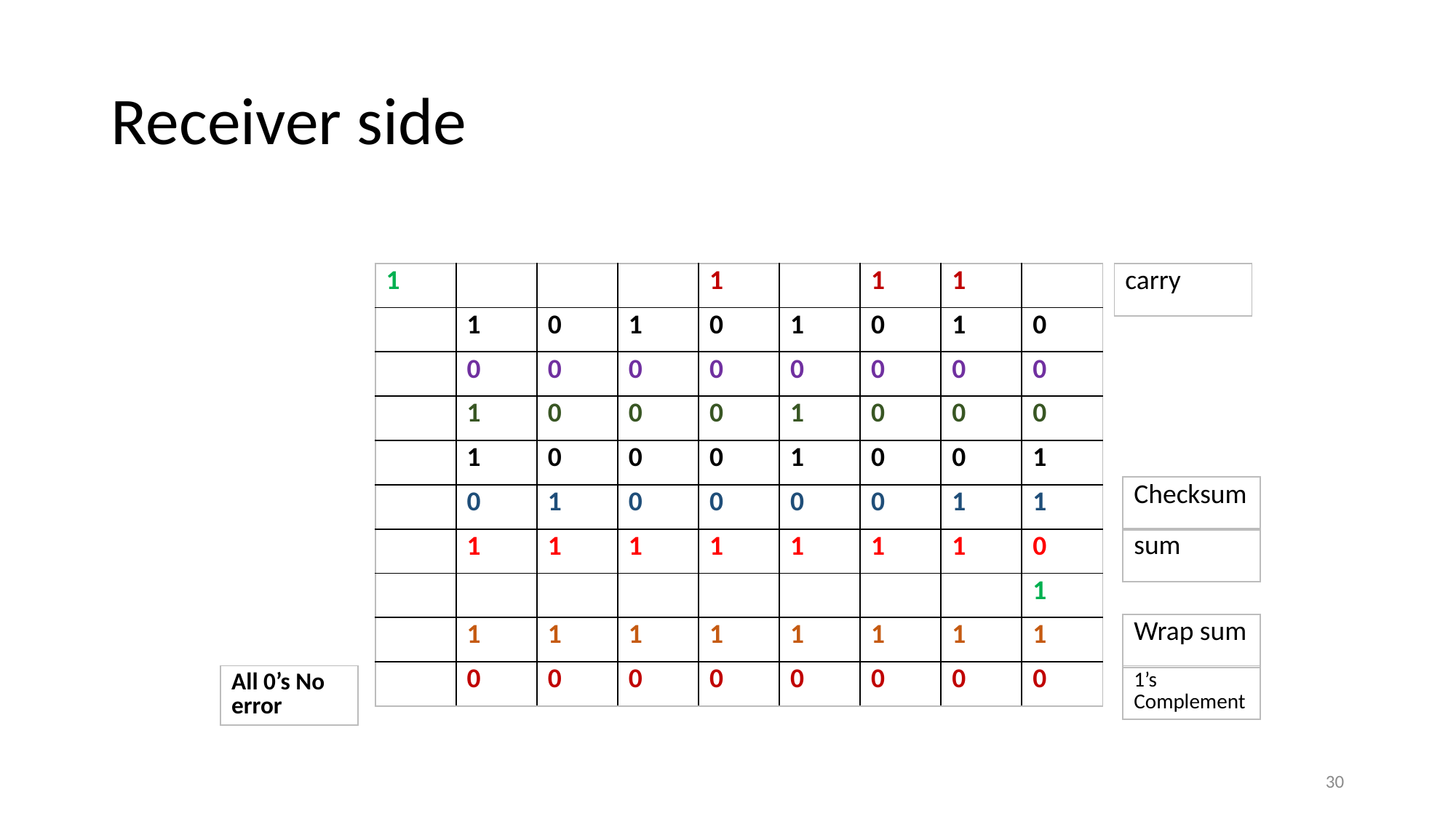

# Receiver side
L

| 1 |  |  |  | 1 |  | 1 | 1 |  |
| --- | --- | --- | --- | --- | --- | --- | --- | --- |
|  | 1 | 0 | 1 | 0 | 1 | 0 | 1 | 0 |
|  | 0 | 0 | 0 | 0 | 0 | 0 | 0 | 0 |
|  | 1 | 0 | 0 | 0 | 1 | 0 | 0 | 0 |
|  | 1 | 0 | 0 | 0 | 1 | 0 | 0 | 1 |
|  | 0 | 1 | 0 | 0 | 0 | 0 | 1 | 1 |
|  | 1 | 1 | 1 | 1 | 1 | 1 | 1 | 0 |
|  |  |  |  |  |  |  |  | 1 |
|  | 1 | 1 | 1 | 1 | 1 | 1 | 1 | 1 |
|  | 0 | 0 | 0 | 0 | 0 | 0 | 0 | 0 |
| carry |
| --- |
| Checksum |
| --- |
| sum |
| --- |
| Wrap sum |
| --- |
| All 0’s No error |
| --- |
| 1’s Complement |
| --- |
30